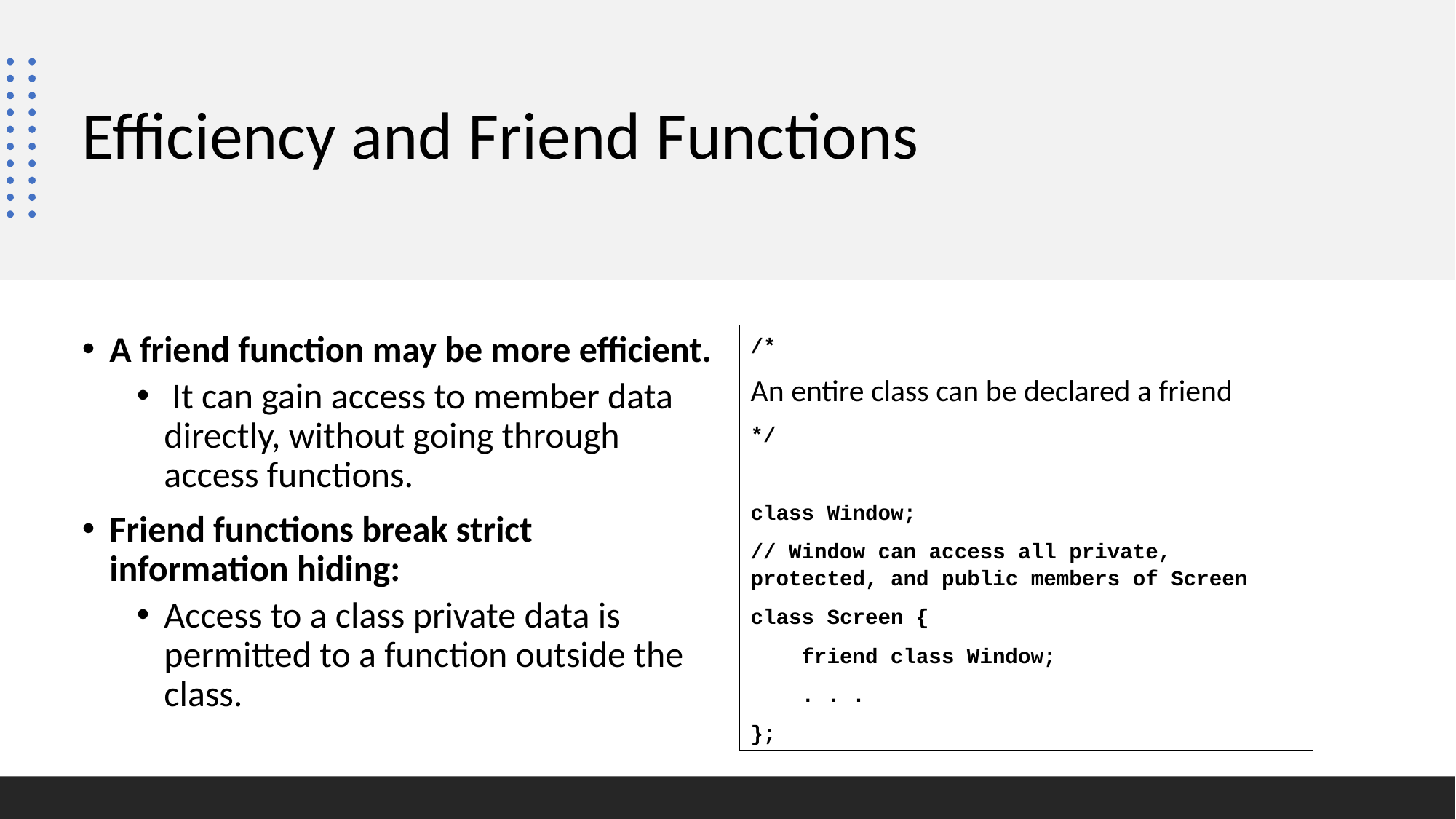

# Efficiency and Friend Functions

A friend function may be more efficient.
 It can gain access to member data directly, without going through access functions.
Friend functions break strict information hiding:
Access to a class private data is permitted to a function outside the class.
/*
An entire class can be declared a friend
*/

class Window;
// Window can access all private, protected, and public members of Screen
class Screen {
    friend class Window;
    . . .
};